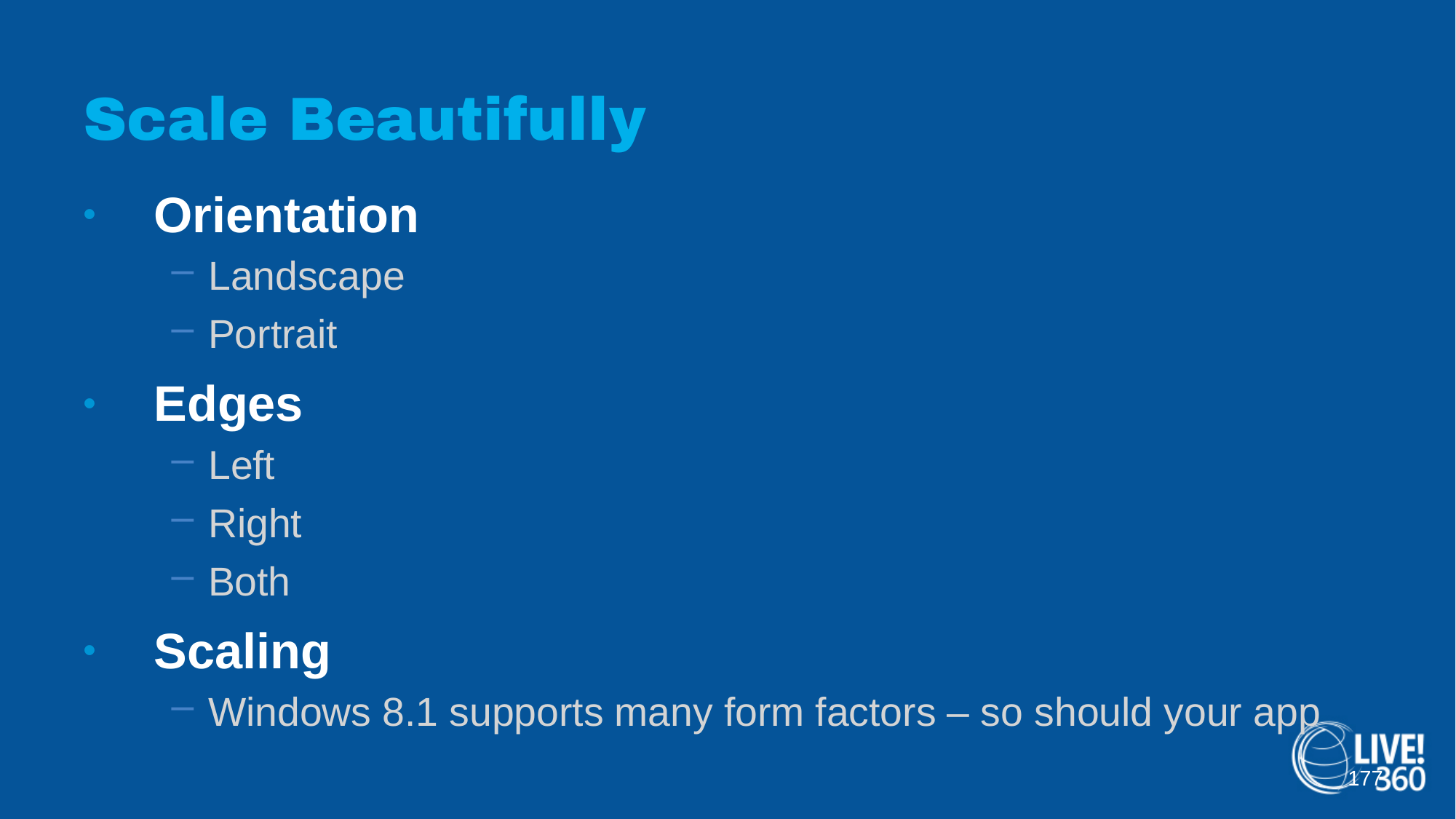

# Scale Beautifully
Orientation
Landscape
Portrait
Edges
Left
Right
Both
Scaling
Windows 8.1 supports many form factors – so should your app
177